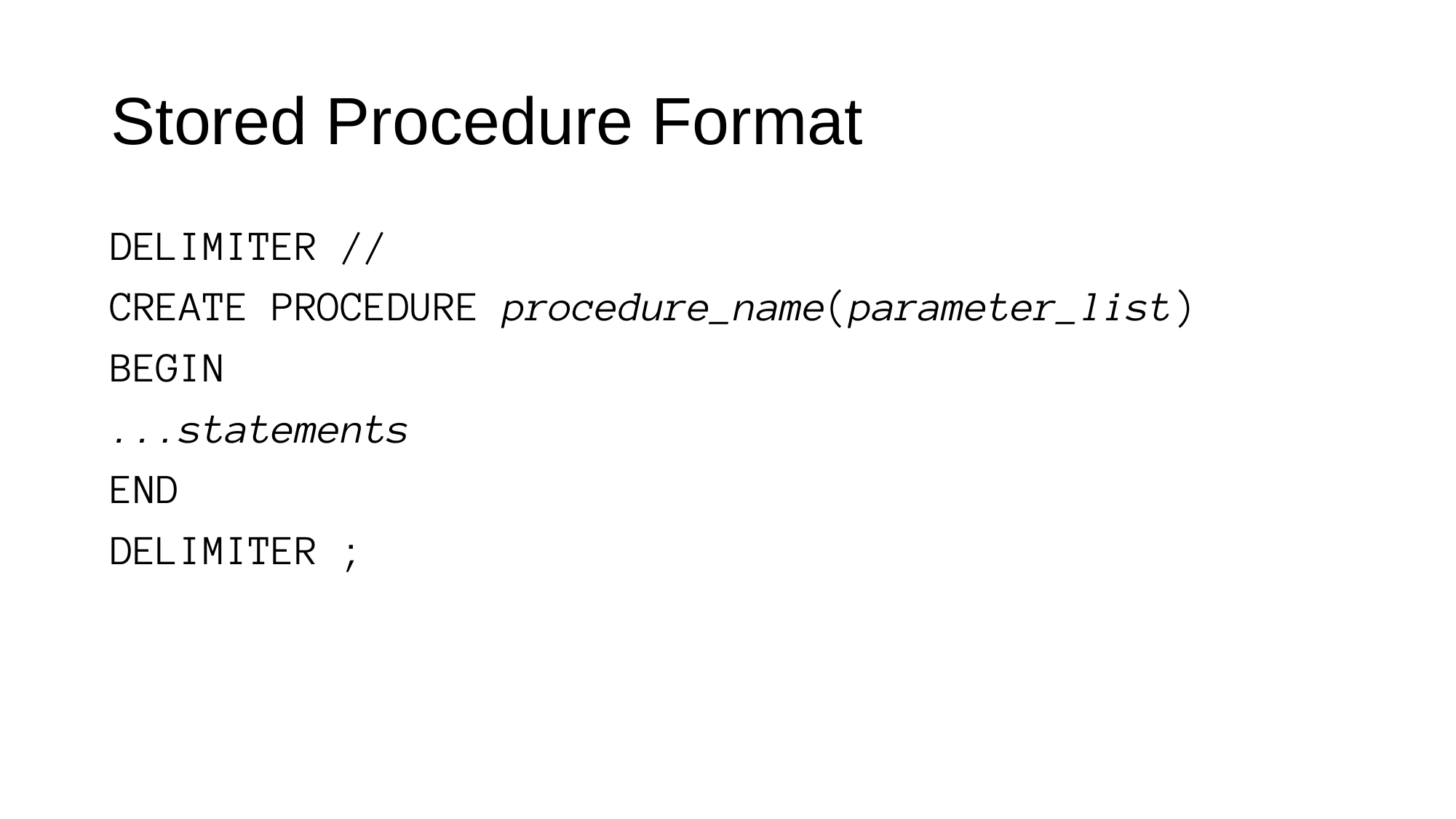

# Stored Procedure Format
DELIMITER //
CREATE PROCEDURE procedure_name(parameter_list)
BEGIN
...statements
END
DELIMITER ;